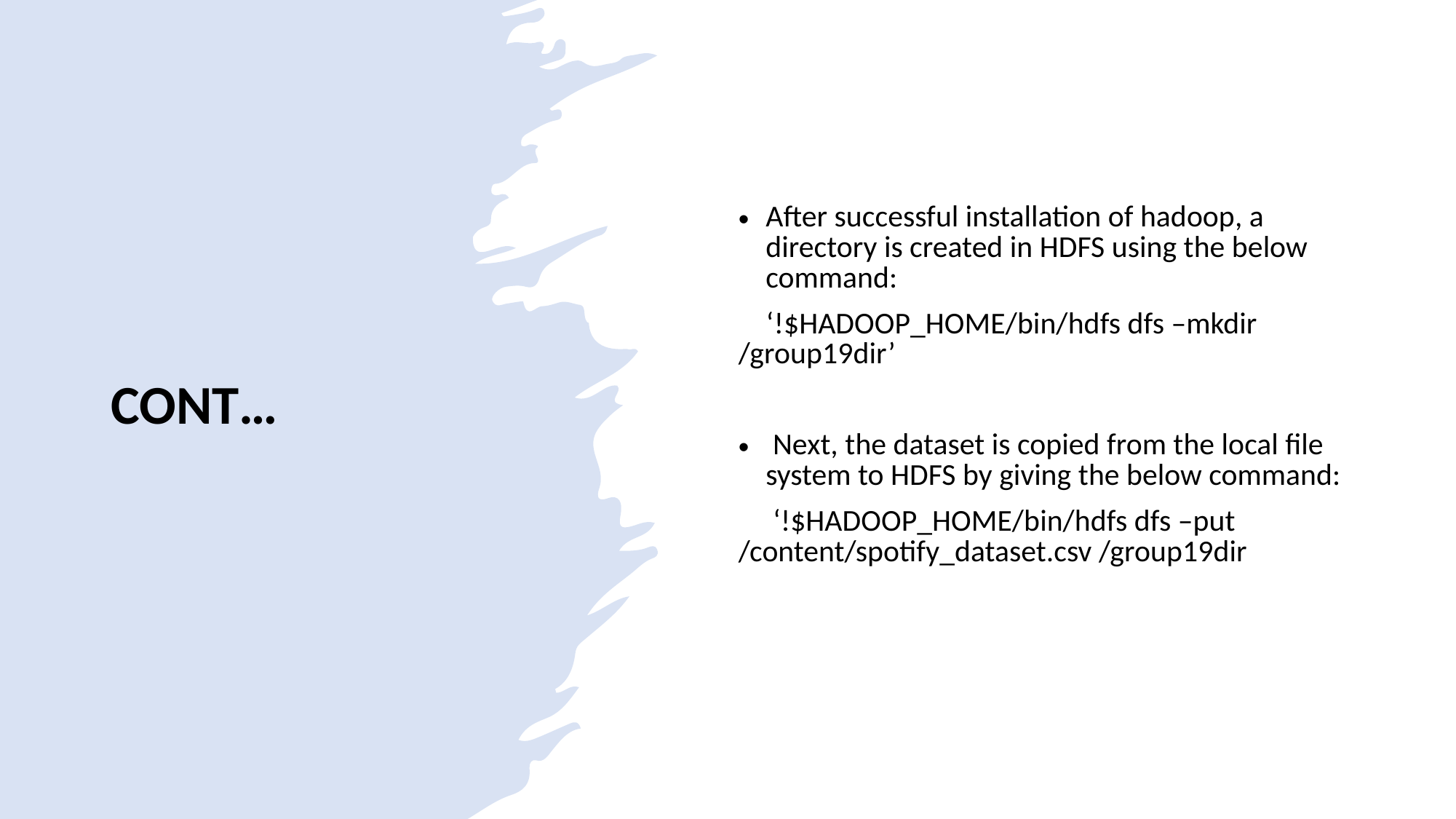

# CONT…
After successful installation of hadoop, a directory is created in HDFS using the below command:
    ‘!$HADOOP_HOME/bin/hdfs dfs –mkdir /group19dir’

 Next, the dataset is copied from the local file system to HDFS by giving the below command:
     ‘!$HADOOP_HOME/bin/hdfs dfs –put /content/spotify_dataset.csv /group19dir